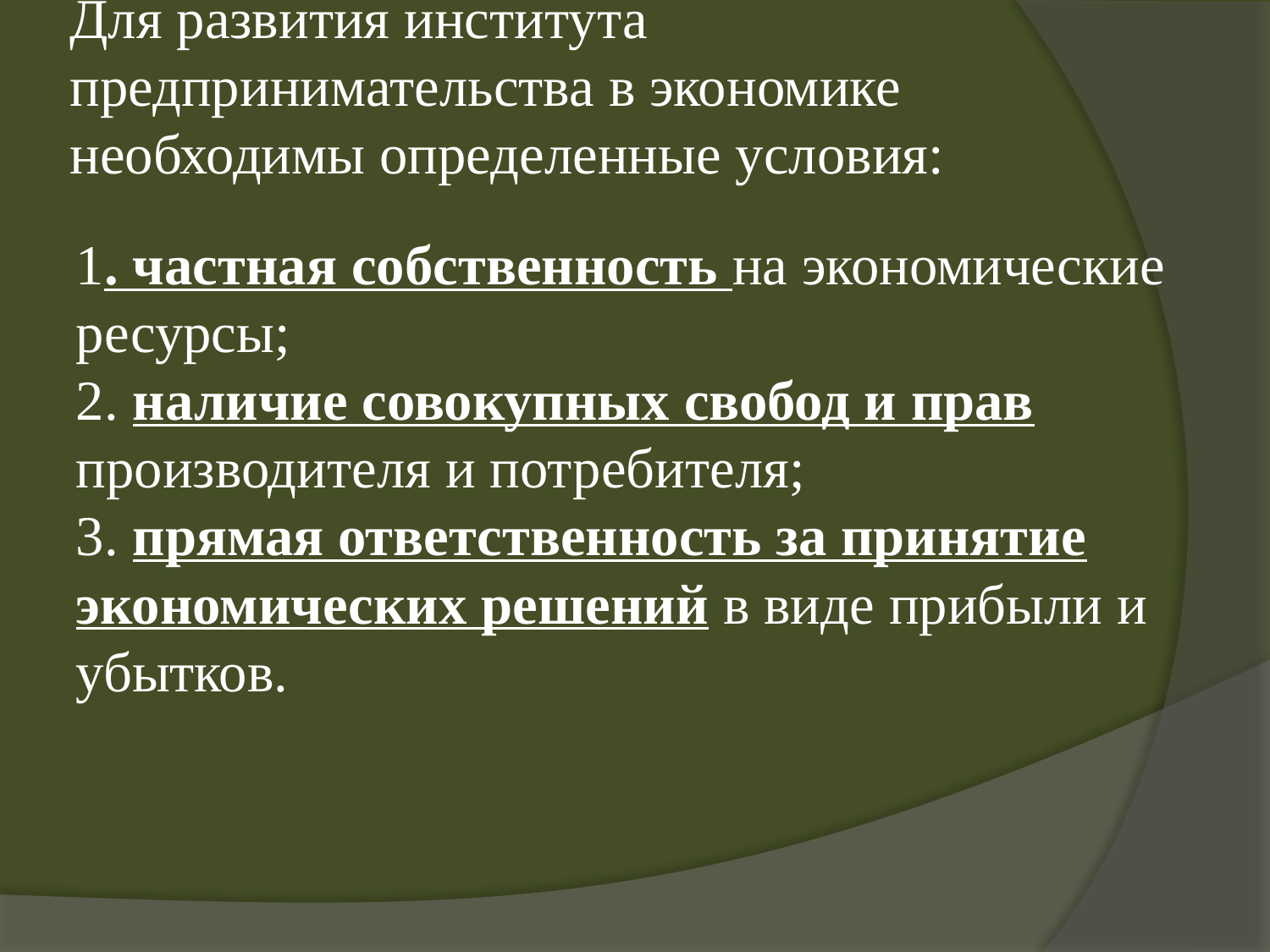

# Для развития института предпринимательства в экономике необходимы определенные условия:
1. частная собственность на экономические ресурсы;
2. наличие совокупных свобод и прав производителя и потребителя;
3. прямая ответственность за принятие экономических решений в виде прибыли и убытков.